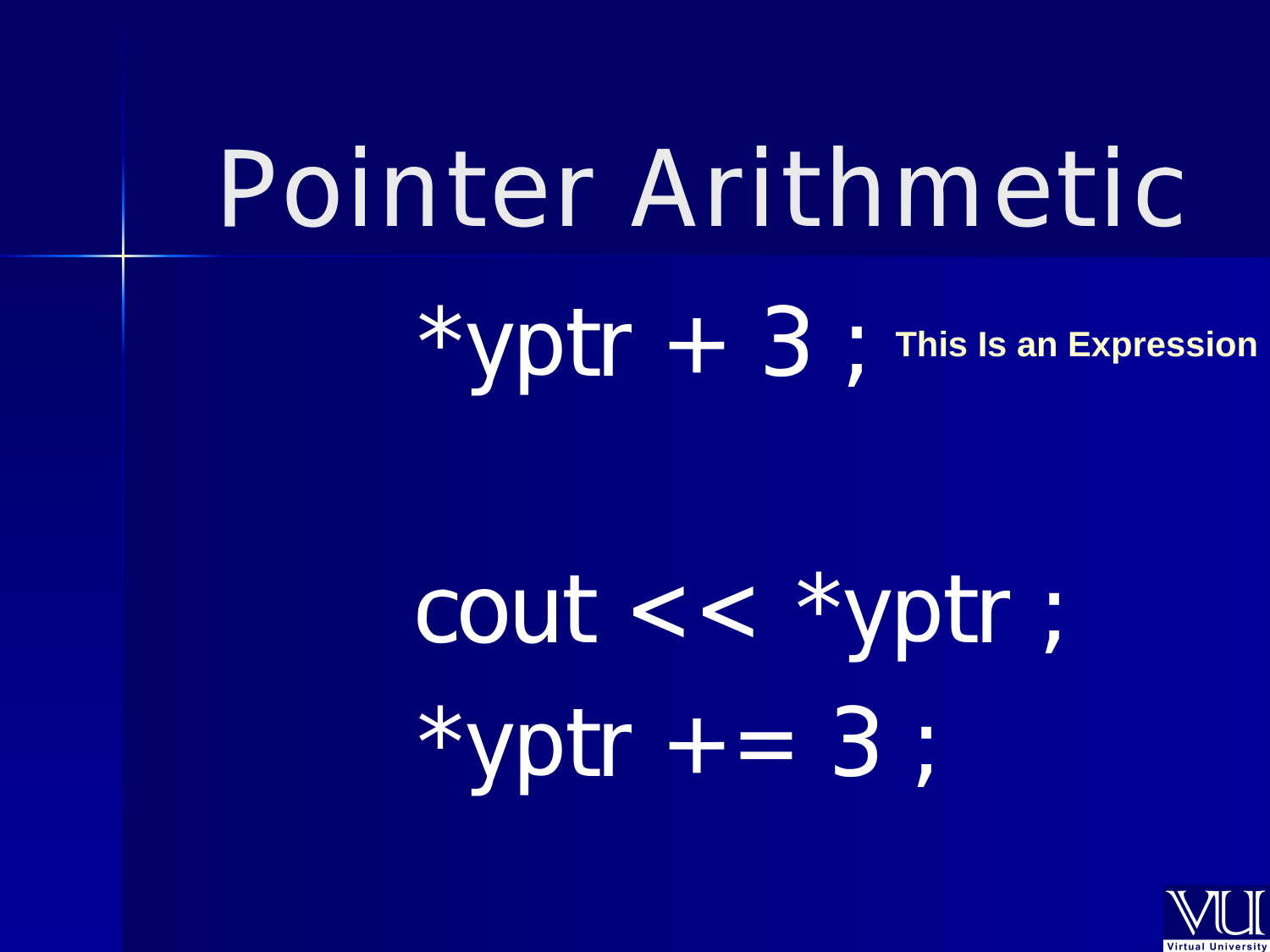

# Pointer Arithmetic
*yptr + 3 ;

cout << *yptr ;
*yptr += 3 ;

This Is an Expression